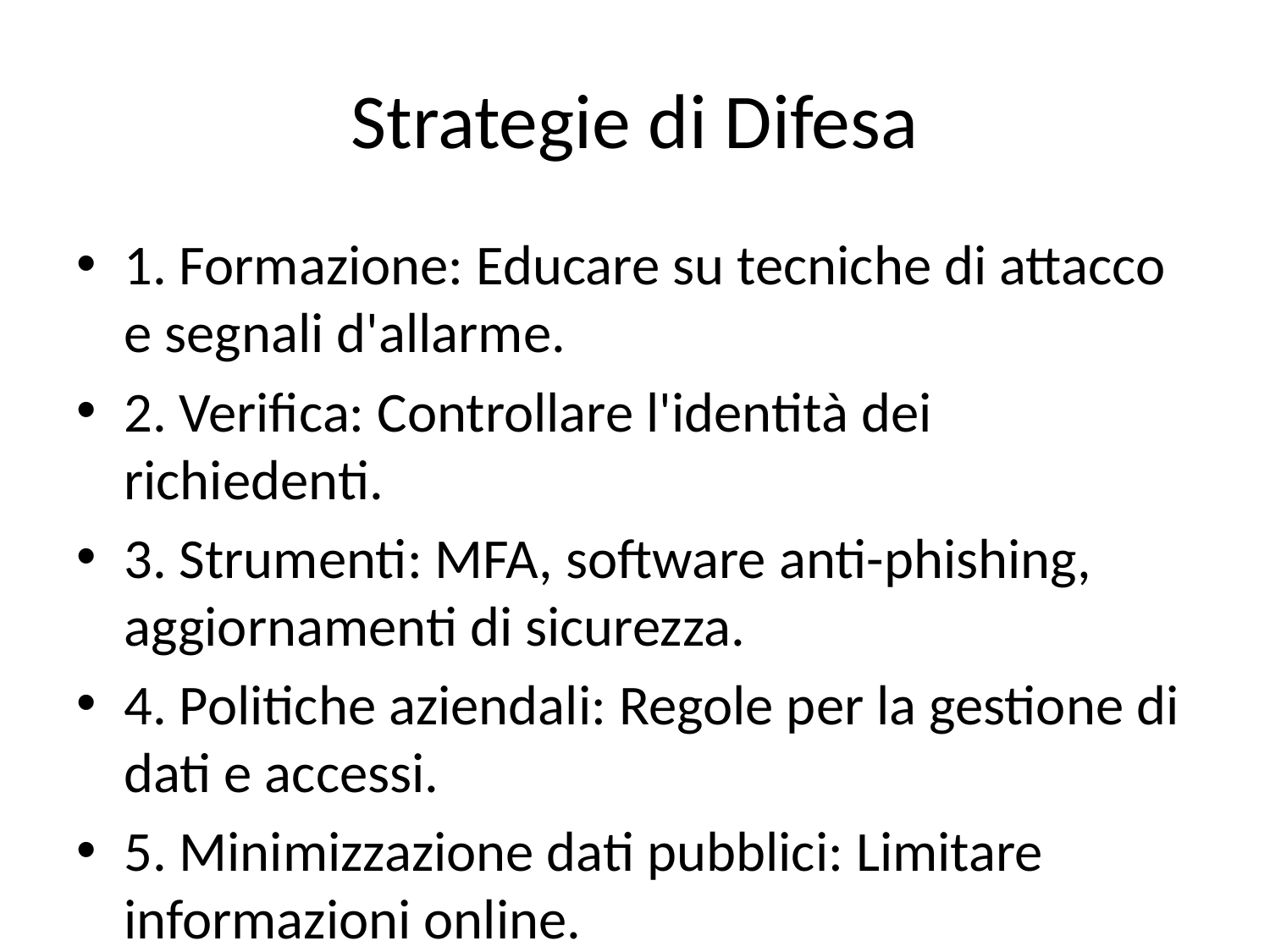

# Strategie di Difesa
1. Formazione: Educare su tecniche di attacco e segnali d'allarme.
2. Verifica: Controllare l'identità dei richiedenti.
3. Strumenti: MFA, software anti-phishing, aggiornamenti di sicurezza.
4. Politiche aziendali: Regole per la gestione di dati e accessi.
5. Minimizzazione dati pubblici: Limitare informazioni online.